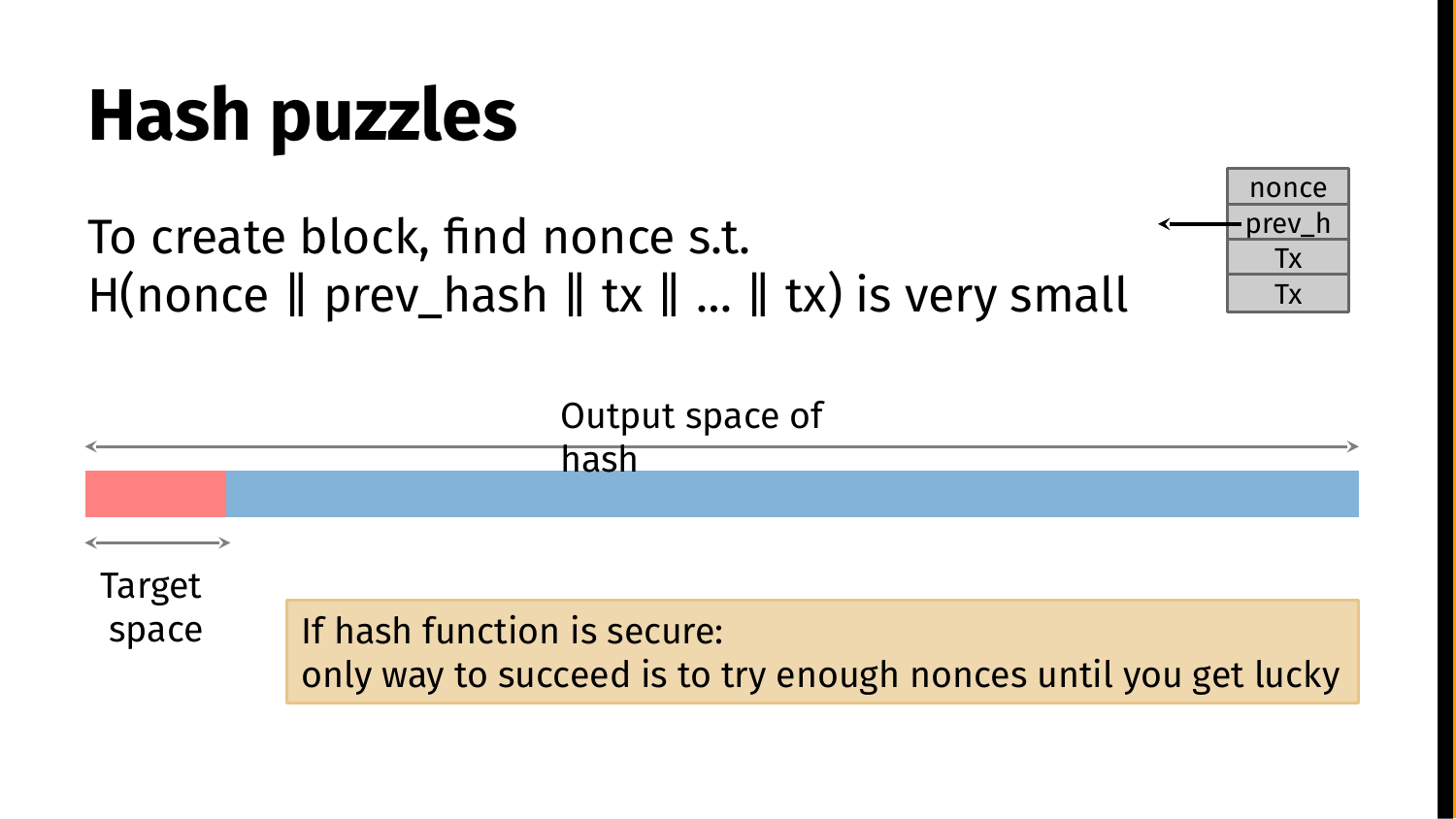

# Hash puzzles
nonce
prev_h
Tx
Tx
To create block, find nonce s.t.
H(nonce ‖ prev_hash ‖ tx ‖ … ‖ tx) is very small
Output space of hash
|  |  |  |  |  |  |  |  |  |
| --- | --- | --- | --- | --- | --- | --- | --- | --- |
Target
space
If hash function is secure:
only way to succeed is to try enough nonces until you get lucky